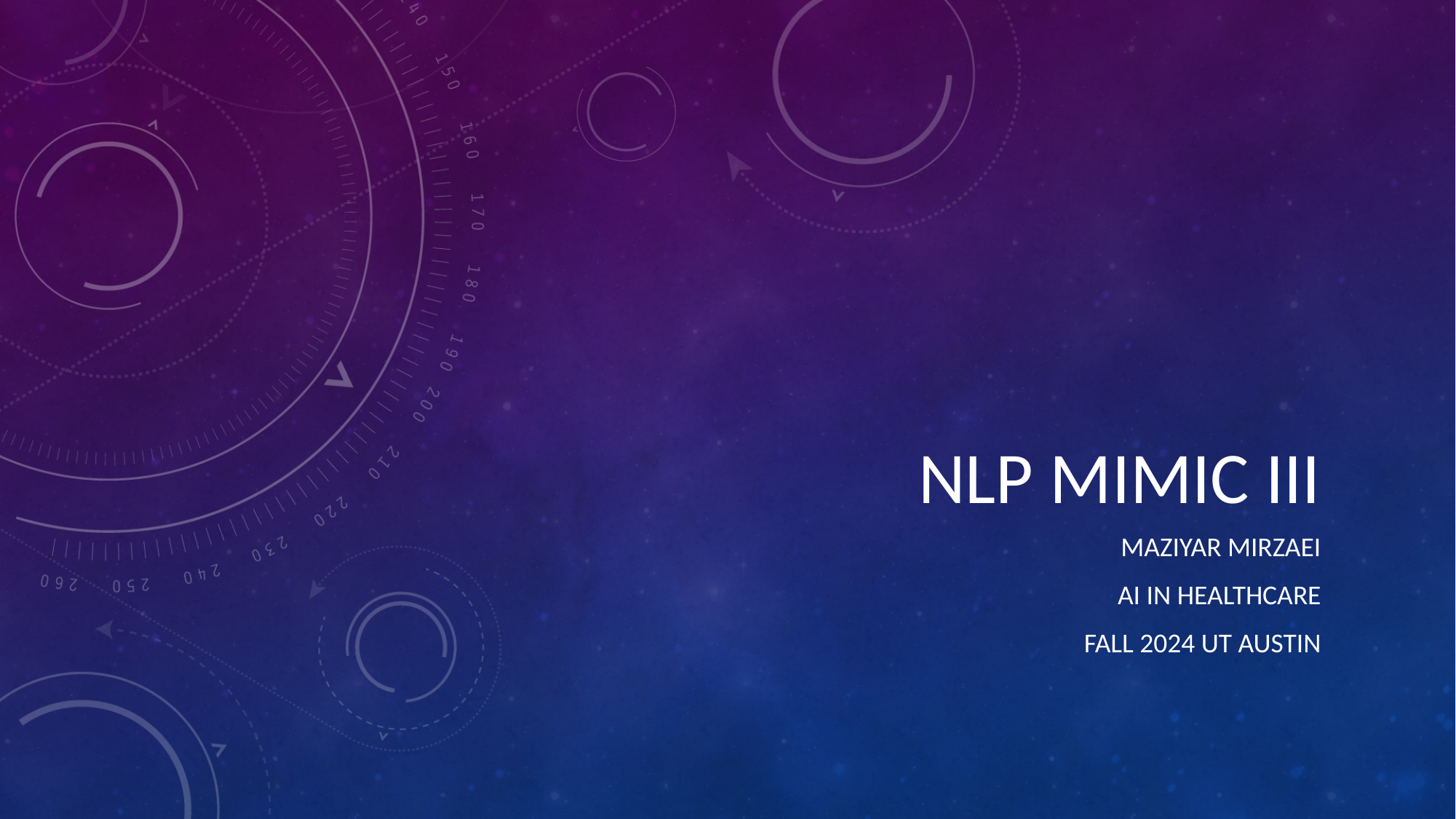

# NLP MIMIC III
Maziyar Mirzaei
Ai in healthcare
Fall 2024 ut austin